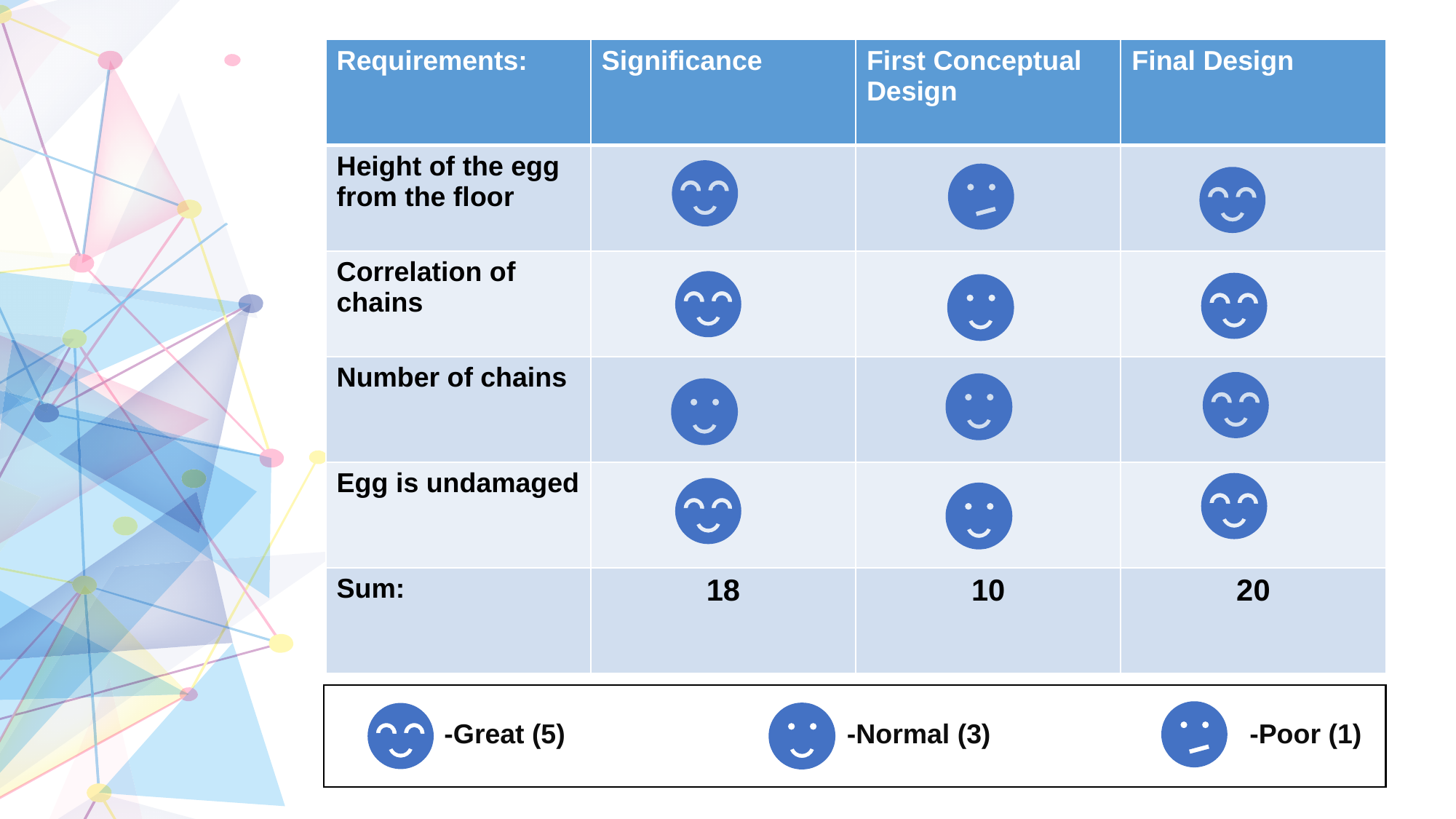

| Requirements: | Significance | First Conceptual Design | Final Design |
| --- | --- | --- | --- |
| Height of the egg from the floor |  |  |  |
| Correlation of chains |  |  |  |
| Number of chains |  |  |  |
| Egg is undamaged |  |  |  |
| Sum: | 18 | 10 | 20 |

                    -Great (5)                                     -Normal (3)                                  -Poor (1)